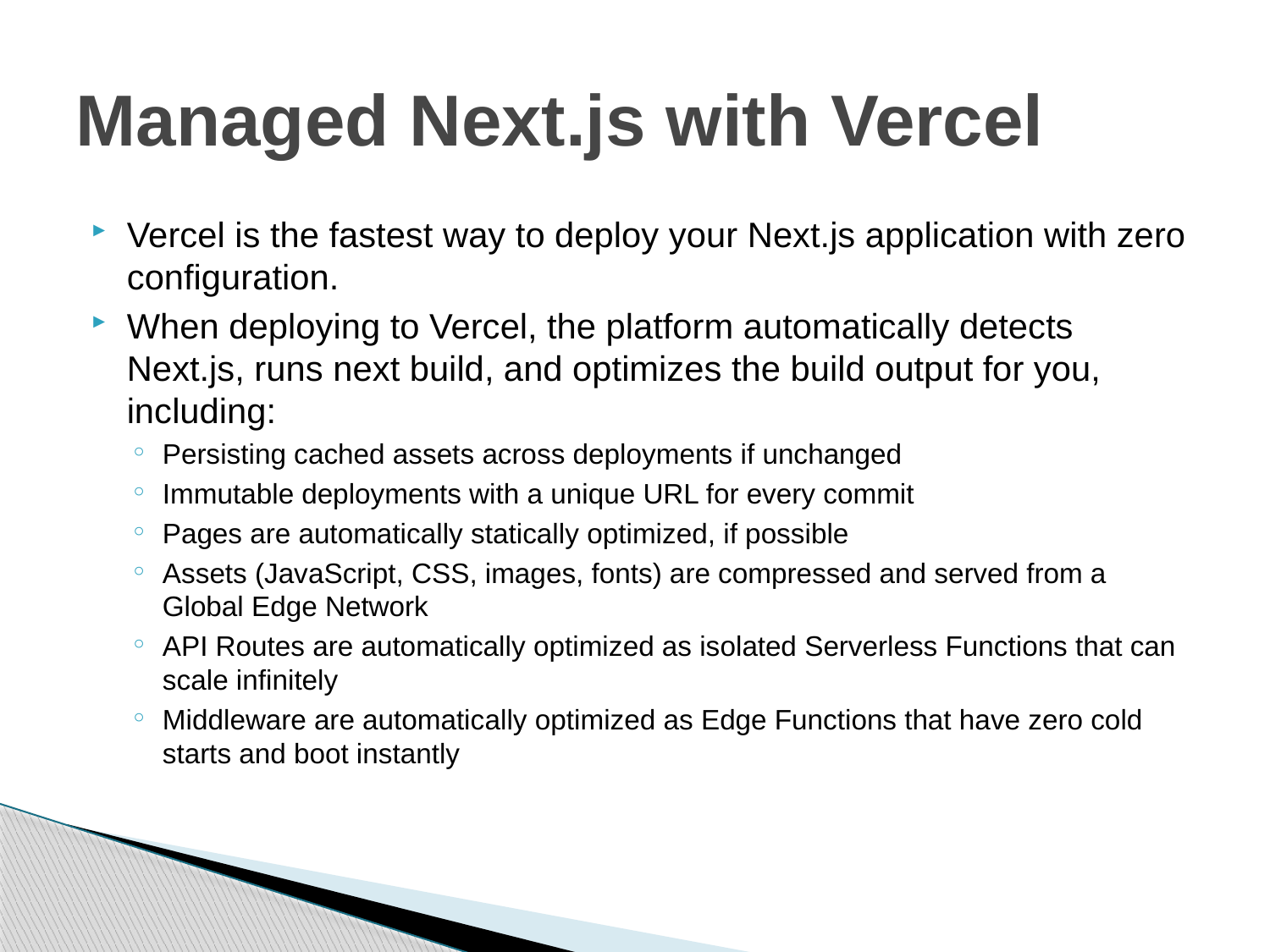

# Managed Next.js with Vercel
Vercel is the fastest way to deploy your Next.js application with zero configuration.
When deploying to Vercel, the platform automatically detects Next.js, runs next build, and optimizes the build output for you, including:
Persisting cached assets across deployments if unchanged
Immutable deployments with a unique URL for every commit
Pages are automatically statically optimized, if possible
Assets (JavaScript, CSS, images, fonts) are compressed and served from a Global Edge Network
API Routes are automatically optimized as isolated Serverless Functions that can scale infinitely
Middleware are automatically optimized as Edge Functions that have zero cold starts and boot instantly